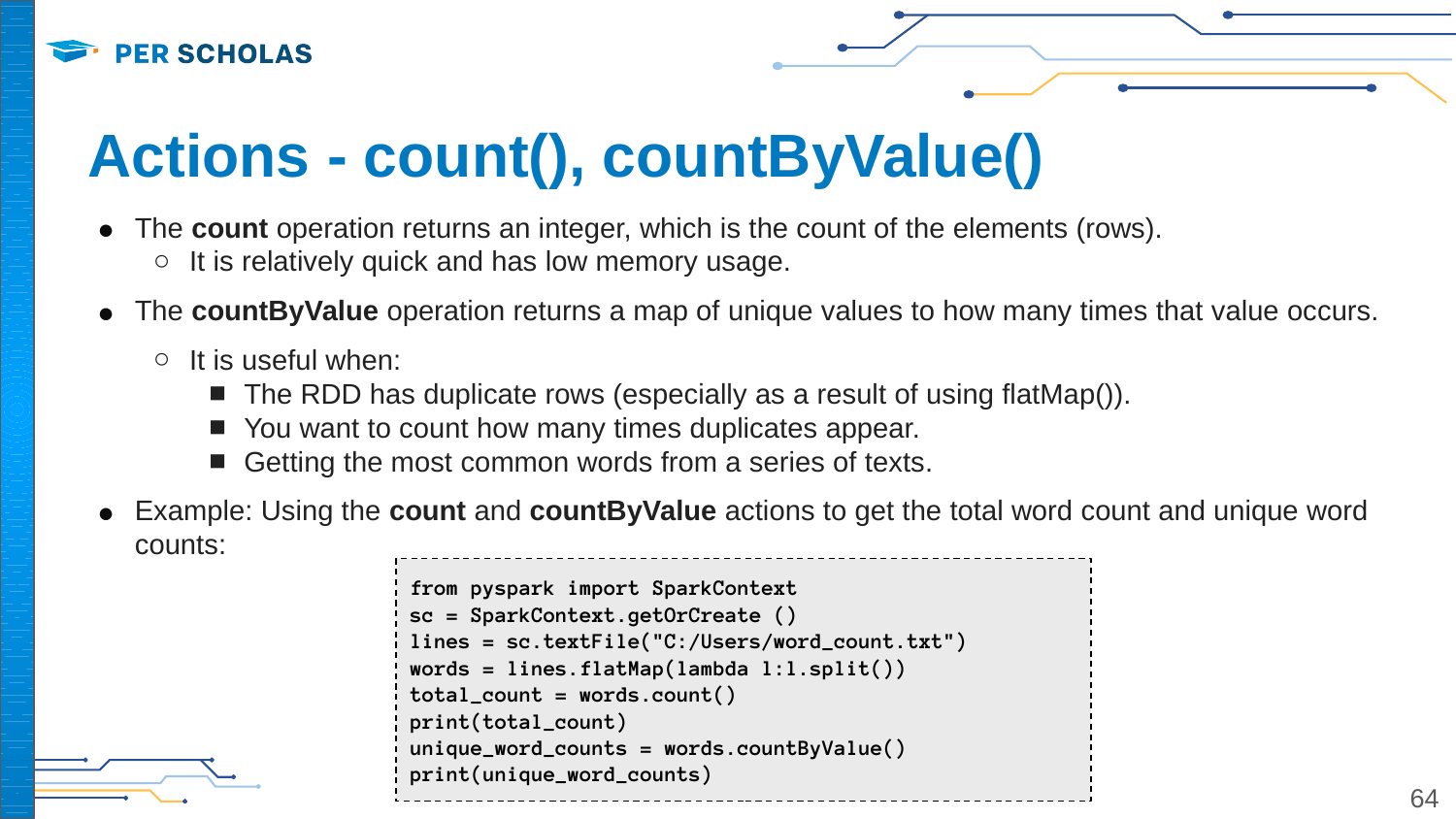

# Actions - count(), countByValue()
The count operation returns an integer, which is the count of the elements (rows).
It is relatively quick and has low memory usage.
The countByValue operation returns a map of unique values to how many times that value occurs.
It is useful when:
The RDD has duplicate rows (especially as a result of using flatMap()).
You want to count how many times duplicates appear.
Getting the most common words from a series of texts.
Example: Using the count and countByValue actions to get the total word count and unique word counts:
from pyspark import SparkContext
sc = SparkContext.getOrCreate ()
lines = sc.textFile("C:/Users/word_count.txt")
words = lines.flatMap(lambda l:l.split())
total_count = words.count()
print(total_count)
unique_word_counts = words.countByValue()
print(unique_word_counts)
64